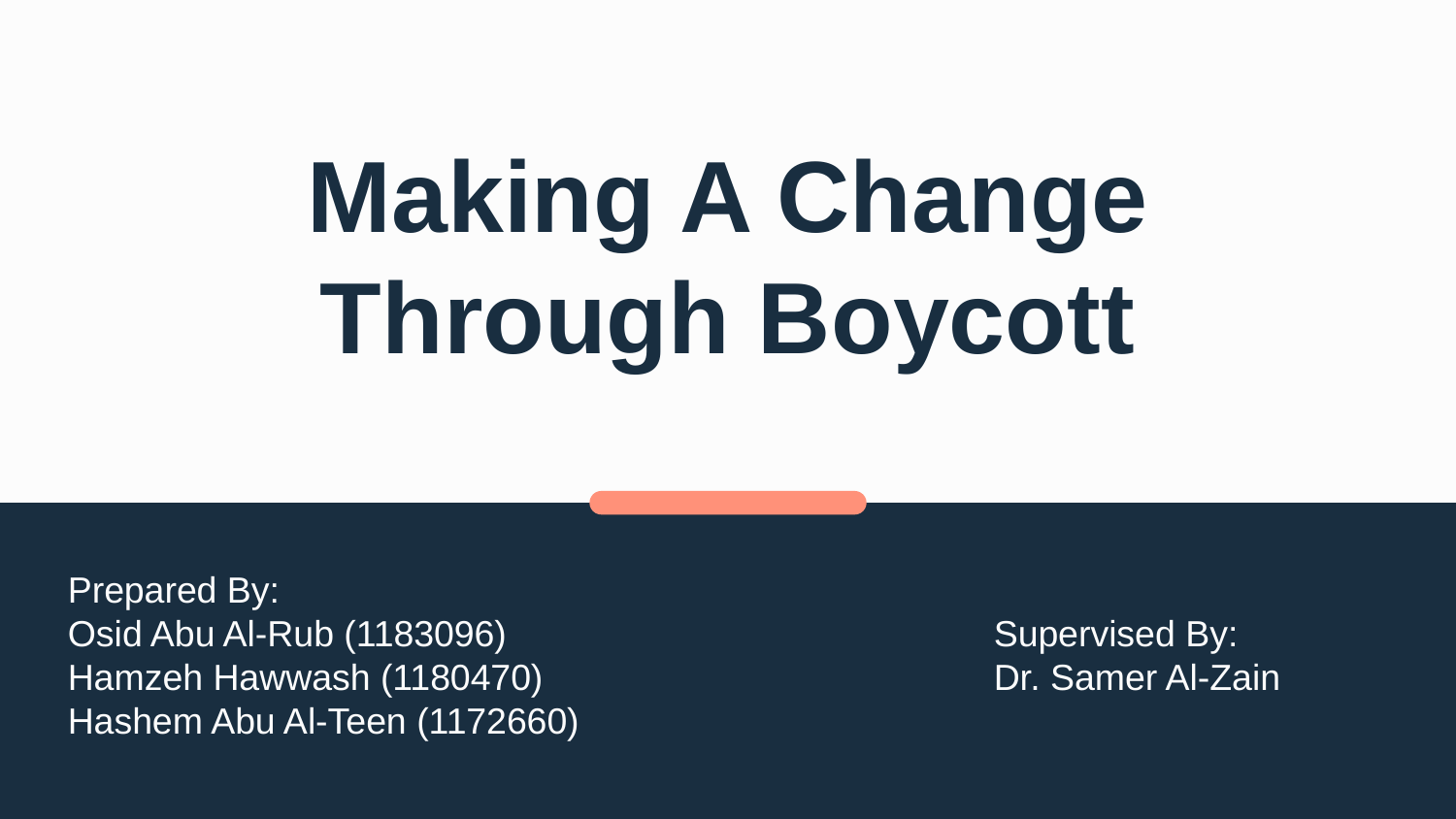

# Making A Change Through Boycott
Prepared By:
Osid Abu Al-Rub (1183096)
Hamzeh Hawwash (1180470)
Hashem Abu Al-Teen (1172660)
Supervised By:
Dr. Samer Al-Zain